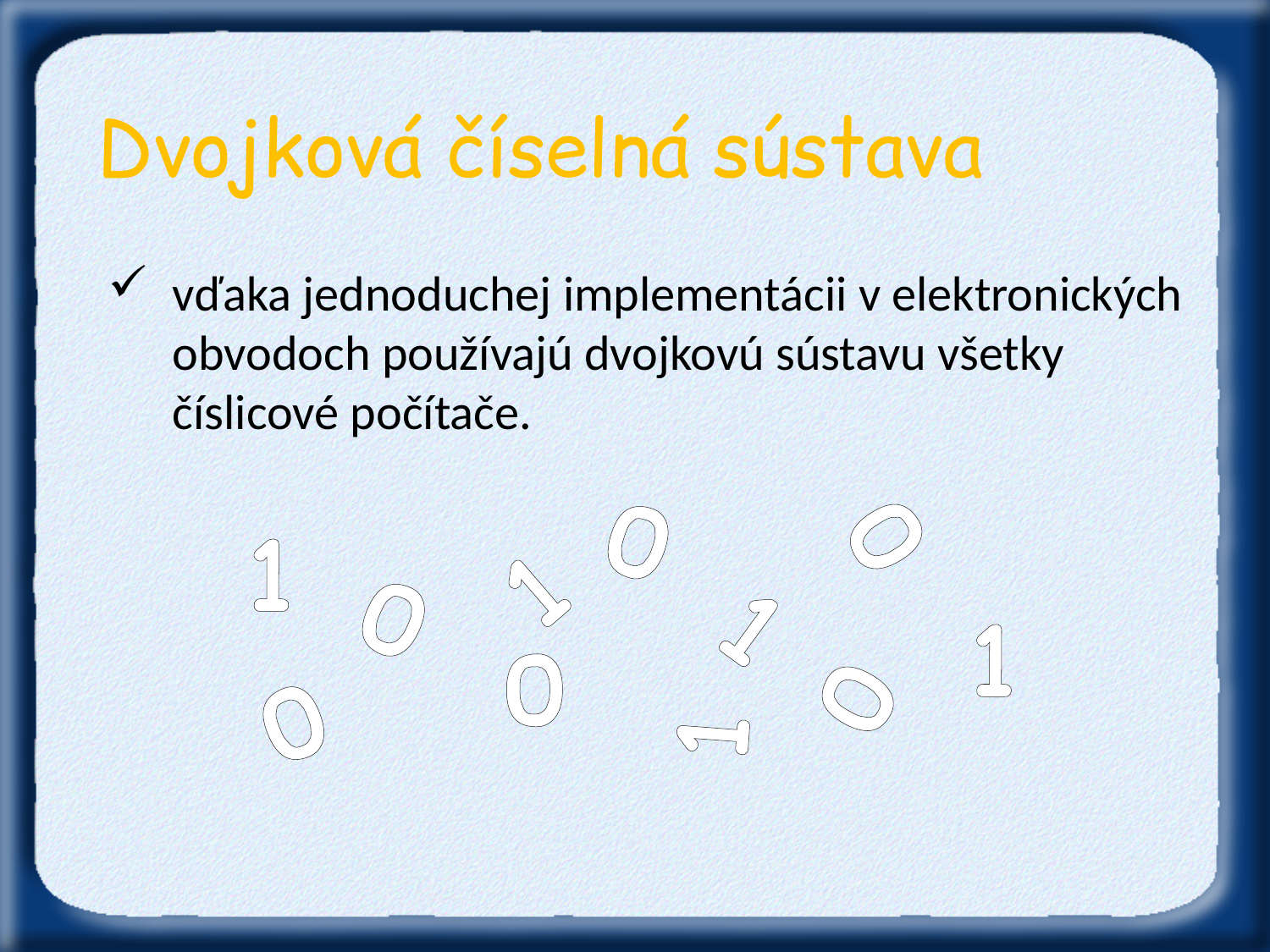

Dvojková číselná sústava
vďaka jednoduchej implementácii v elektronických obvodoch používajú dvojkovú sústavu všetky číslicové počítače.
0
0
1
1
0
1
1
0
0
0
1